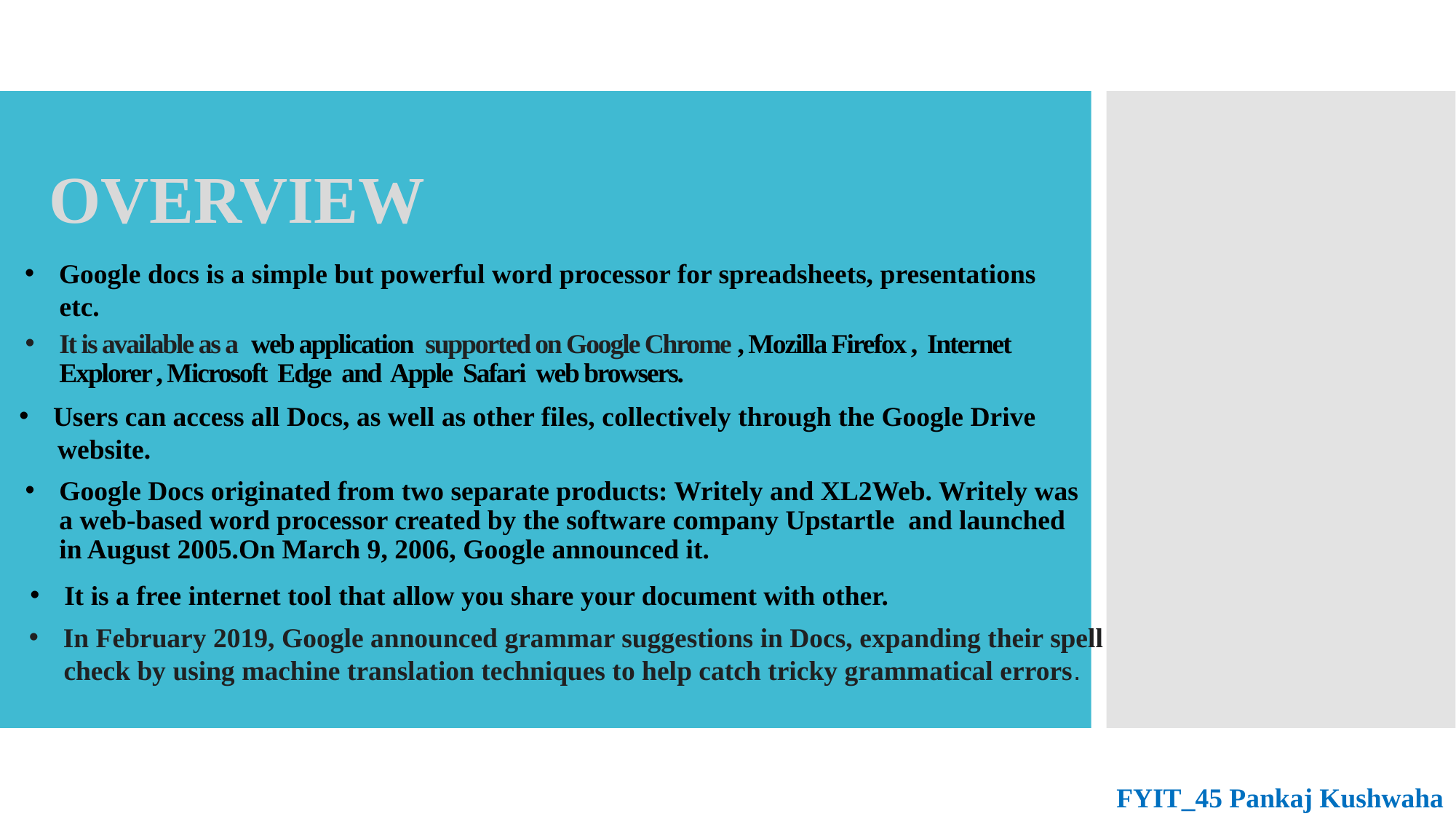

OVERVIEW
Google docs is a simple but powerful word processor for spreadsheets, presentations
     etc.
# It is available as a  web application  supported on Google Chrome , Mozilla Firefox ,  Internet Explorer , Microsoft  Edge  and  Apple  Safari  web browsers.
Users can access all Docs, as well as other files, collectively through the Google Drive
                 website.

Google Docs originated from two separate products: Writely and XL2Web. Writely was a web-based word processor created by the software company Upstartle  and launched in August 2005.On March 9, 2006, Google announced it.
It is a free internet tool that allow you share your document with other.
In February 2019, Google announced grammar suggestions in Docs, expanding their spell
     check by using machine translation techniques to help catch tricky grammatical errors.
FYIT_45 Pankaj Kushwaha